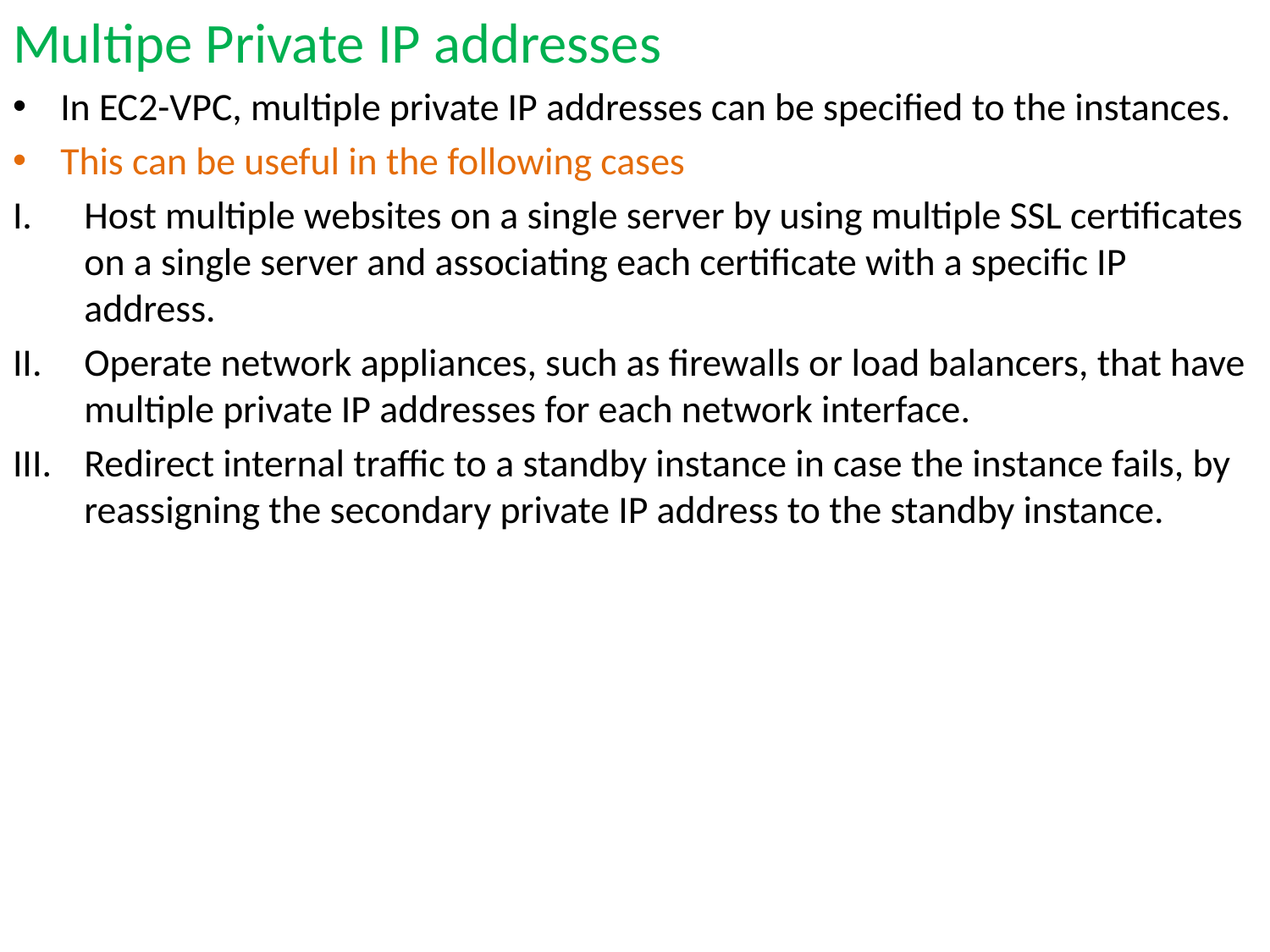

Multipe Private IP addresses
In EC2-VPC, multiple private IP addresses can be specified to the instances.
This can be useful in the following cases
Host multiple websites on a single server by using multiple SSL certificates on a single server and associating each certificate with a specific IP address.
Operate network appliances, such as firewalls or load balancers, that have multiple private IP addresses for each network interface.
Redirect internal traffic to a standby instance in case the instance fails, by reassigning the secondary private IP address to the standby instance.